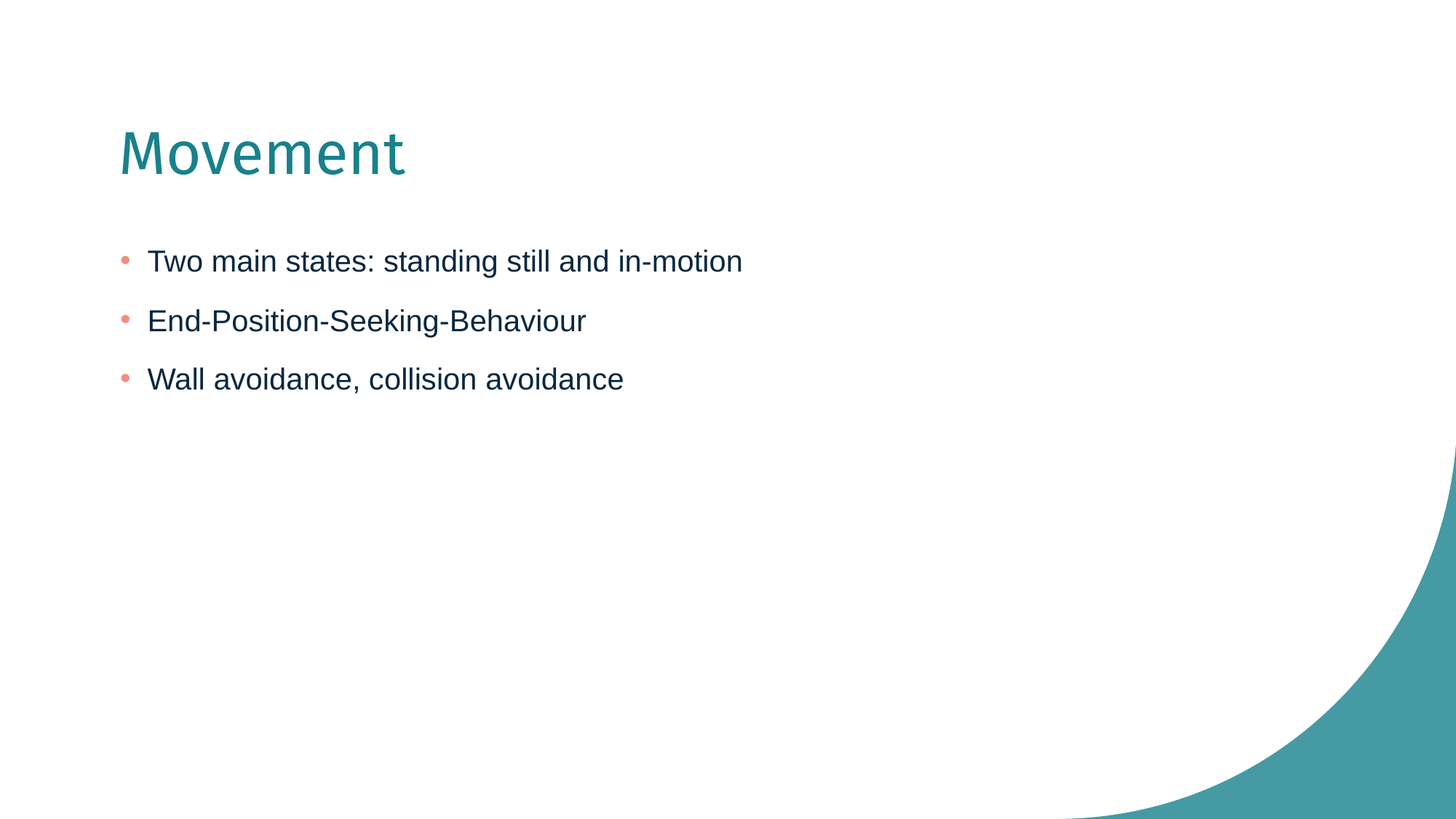

# Movement
Two main states: standing still and in-motion
End-Position-Seeking-Behaviour
Wall avoidance, collision avoidance